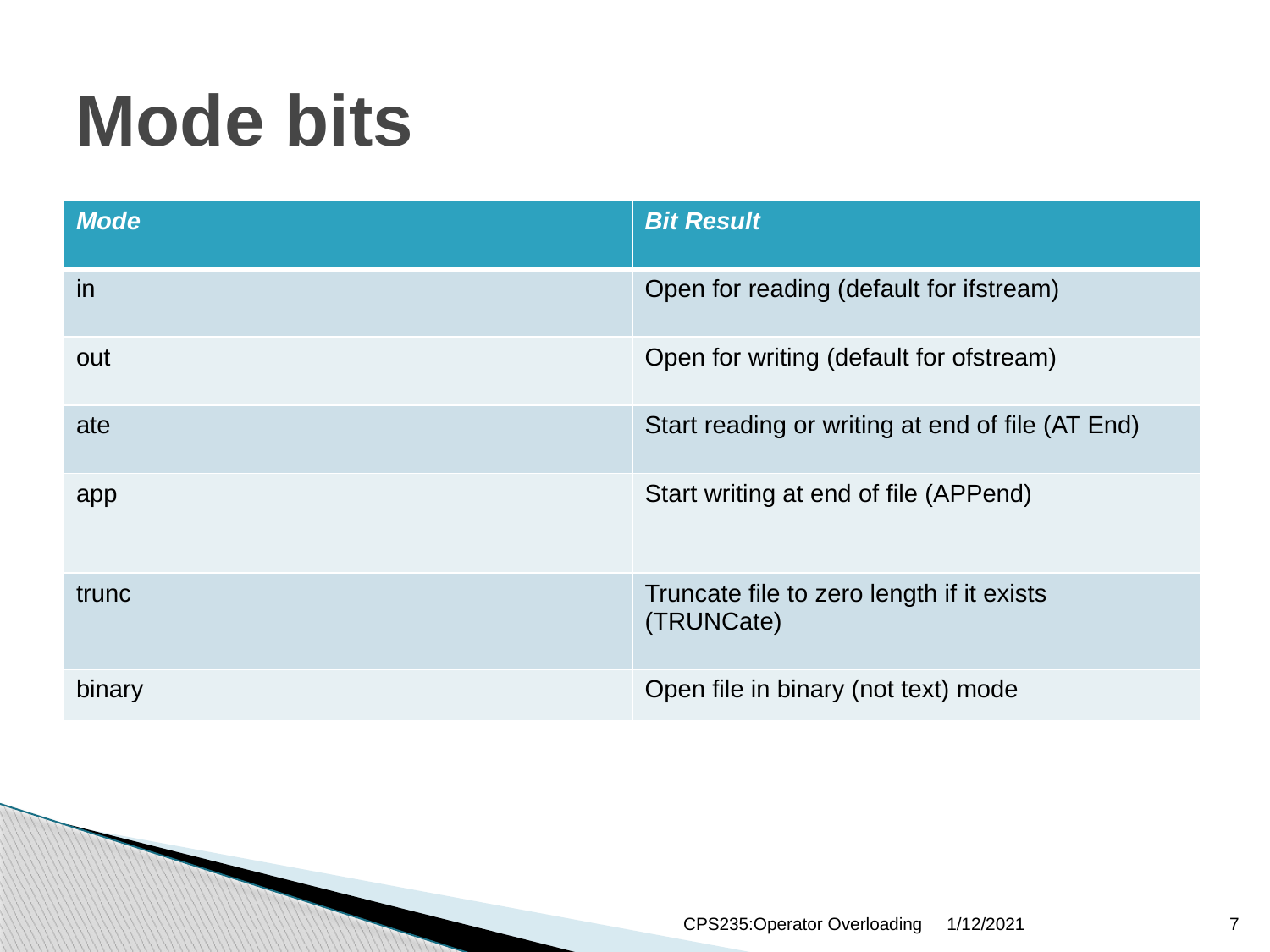

# Mode bits
| Mode | Bit Result |
| --- | --- |
| in | Open for reading (default for ifstream) |
| out | Open for writing (default for ofstream) |
| ate | Start reading or writing at end of file (AT End) |
| app | Start writing at end of file (APPend) |
| trunc | Truncate file to zero length if it exists (TRUNCate) |
| binary | Open file in binary (not text) mode |

CPS235:Operator Overloading
1/12/2021
7